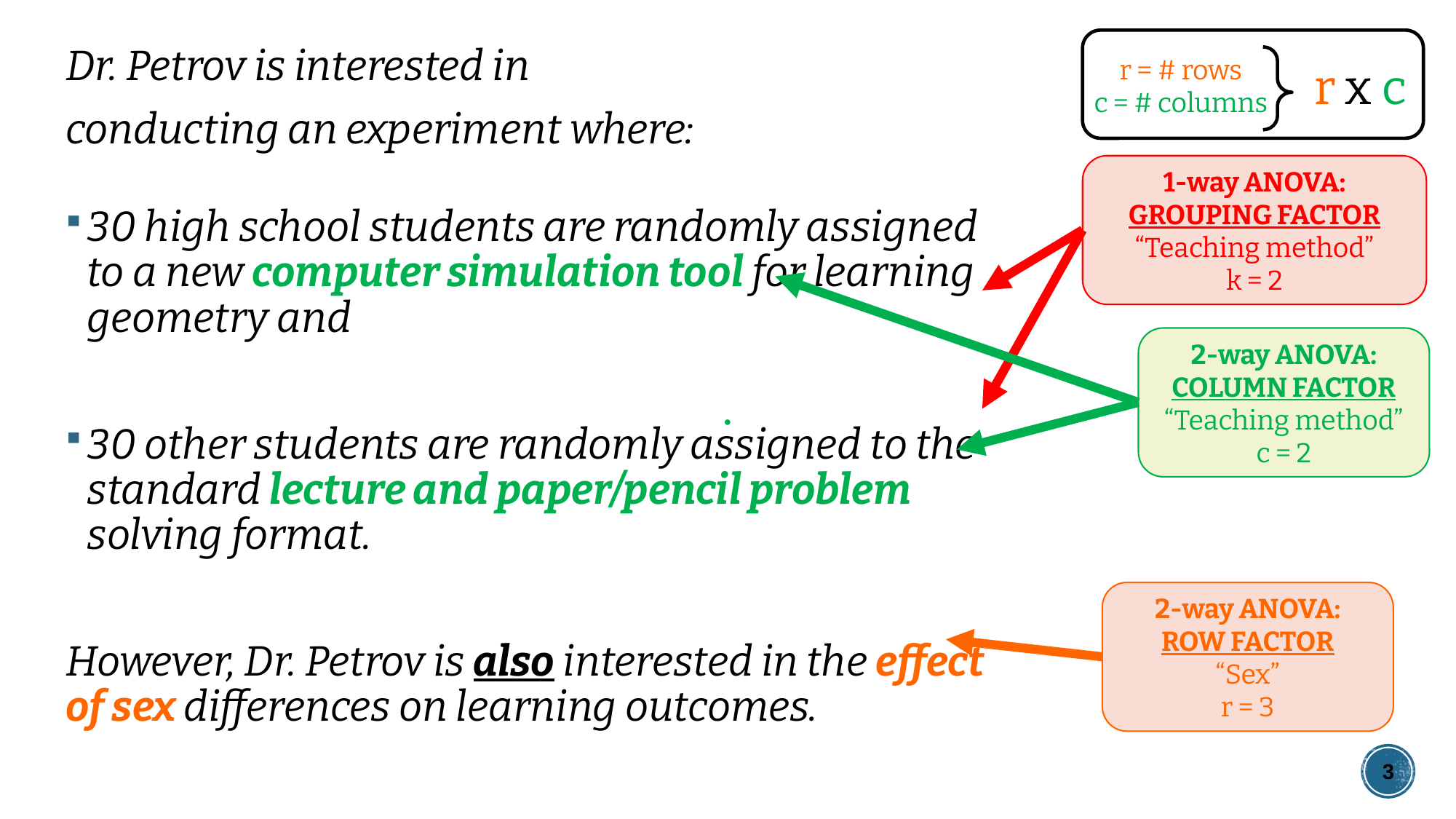

r = # rows
c = # columns
r x c
Dr. Petrov is interested in
conducting an experiment where:

30 high school students are randomly assigned to a new computer simulation tool for learning geometry and

30 other students are randomly assigned to the standard lecture and paper/pencil problem solving format.

However, Dr. Petrov is also interested in the effect of sex differences on learning outcomes.
1-way ANOVA:
GROUPING FACTOR
“Teaching method”
k = 2
2-way ANOVA:
COLUMN FACTOR
“Teaching method”
c = 2
•
2-way ANOVA:
ROW FACTOR
“Sex”
r = 3
3